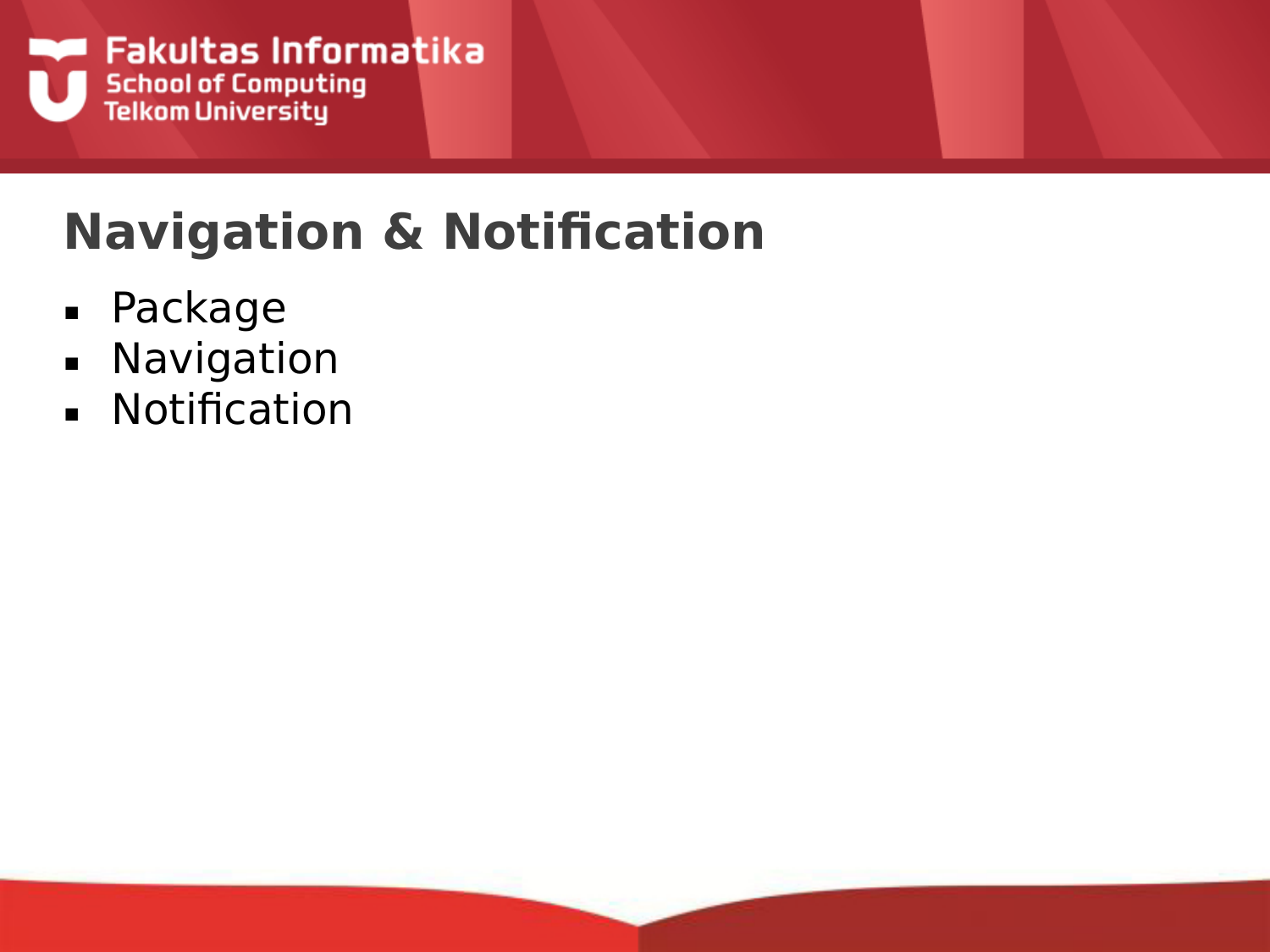

# Navigation & Notification
Package
Navigation
Notification